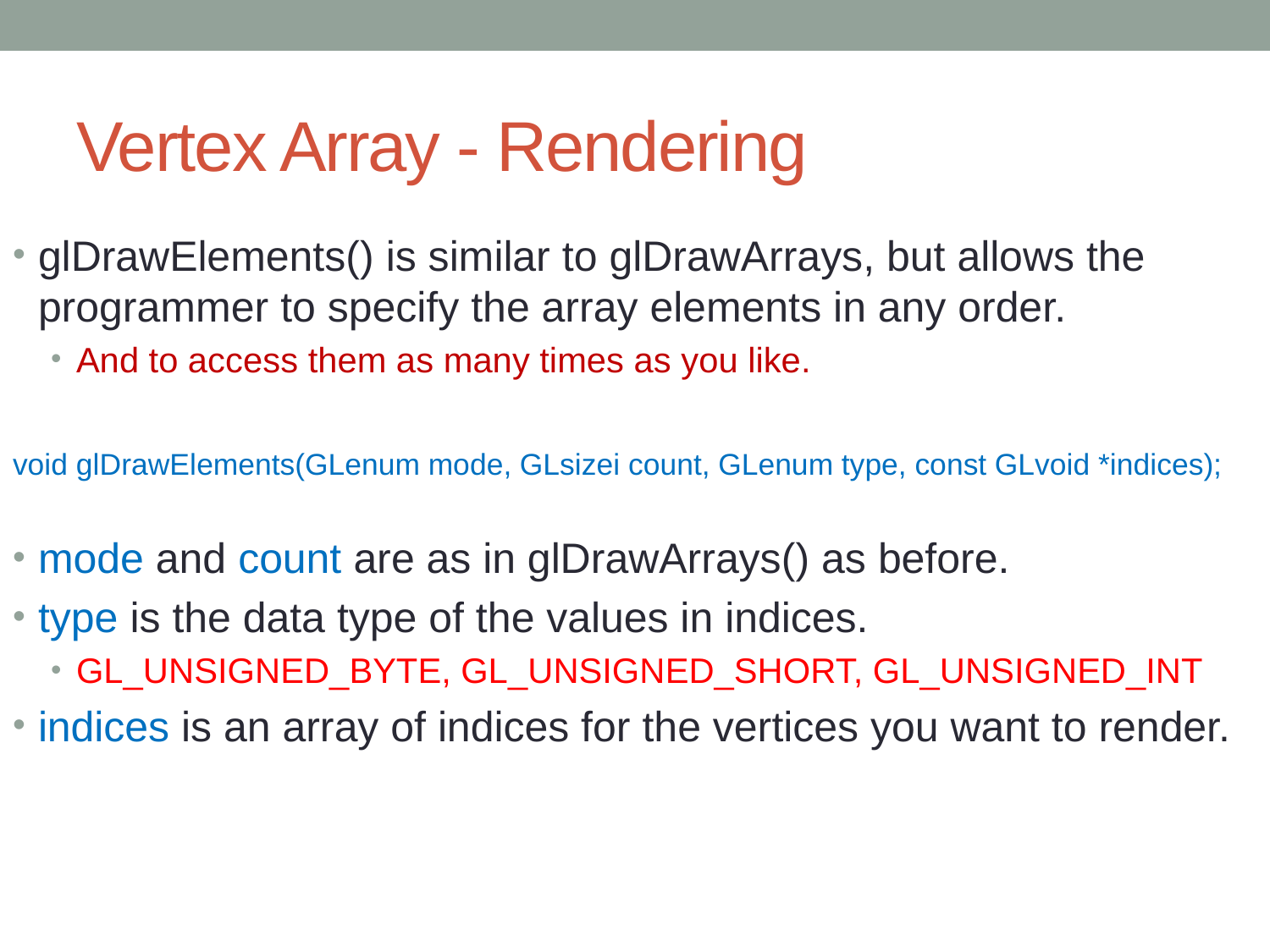

# Vertex Array - Rendering
glDrawElements() is similar to glDrawArrays, but allows the programmer to specify the array elements in any order.
And to access them as many times as you like.

void glDrawElements(GLenum mode, GLsizei count, GLenum type, const GLvoid *indices);

mode and count are as in glDrawArrays() as before.
type is the data type of the values in indices.
GL_UNSIGNED_BYTE, GL_UNSIGNED_SHORT, GL_UNSIGNED_INT
indices is an array of indices for the vertices you want to render.